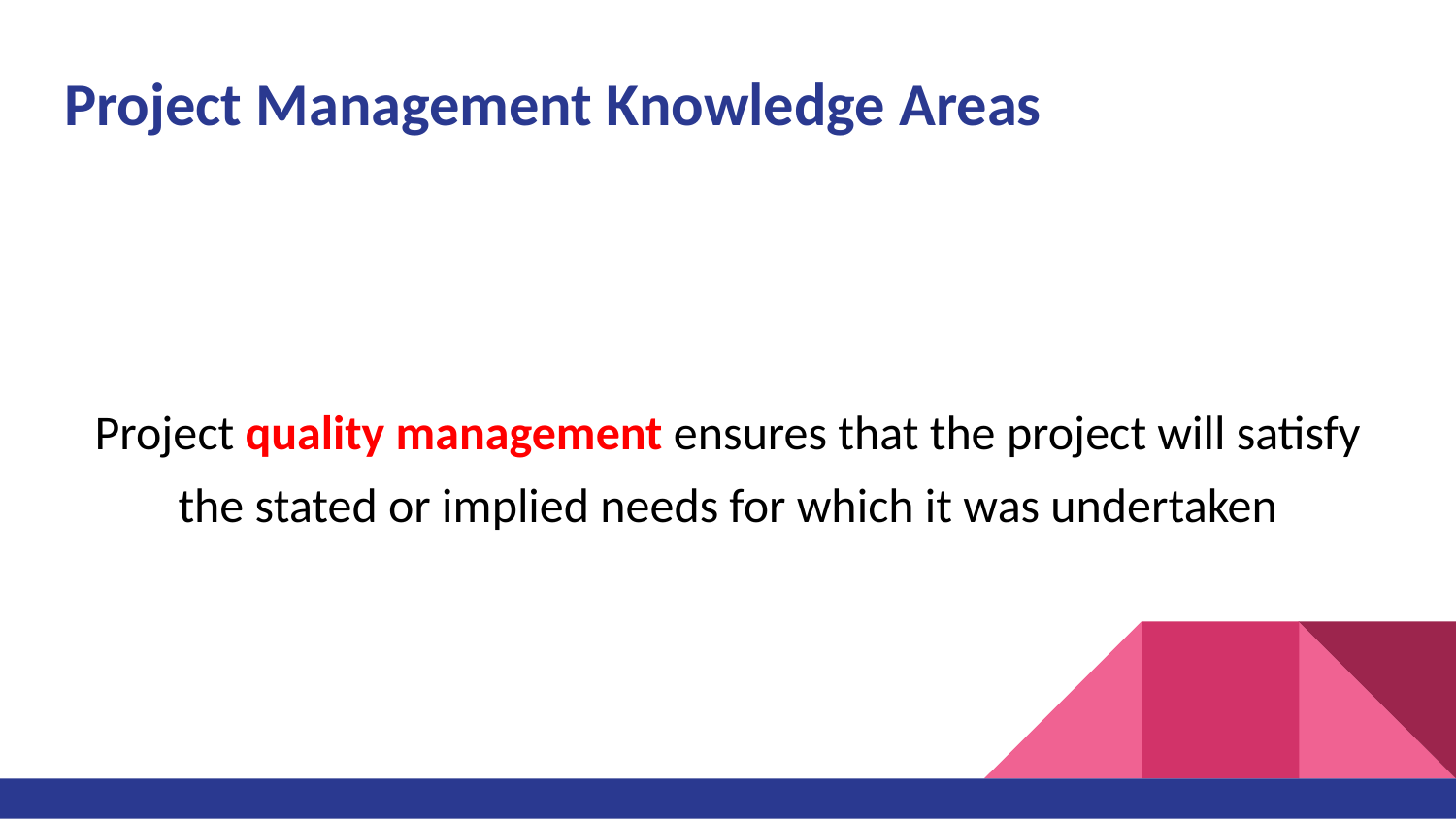

# Project Management Knowledge Areas
Project quality management ensures that the project will satisfy the stated or implied needs for which it was undertaken